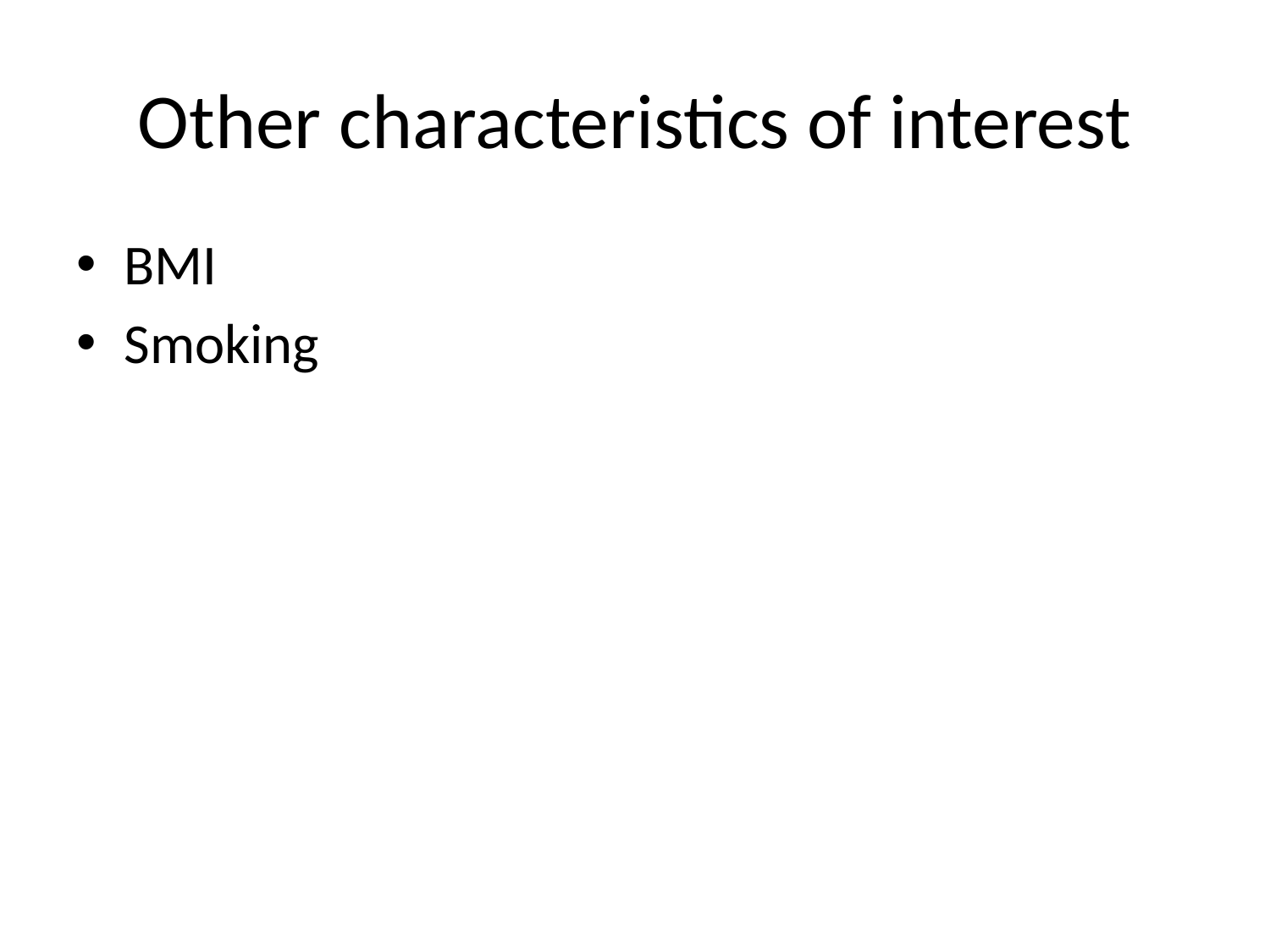

# Other characteristics of interest
BMI
Smoking